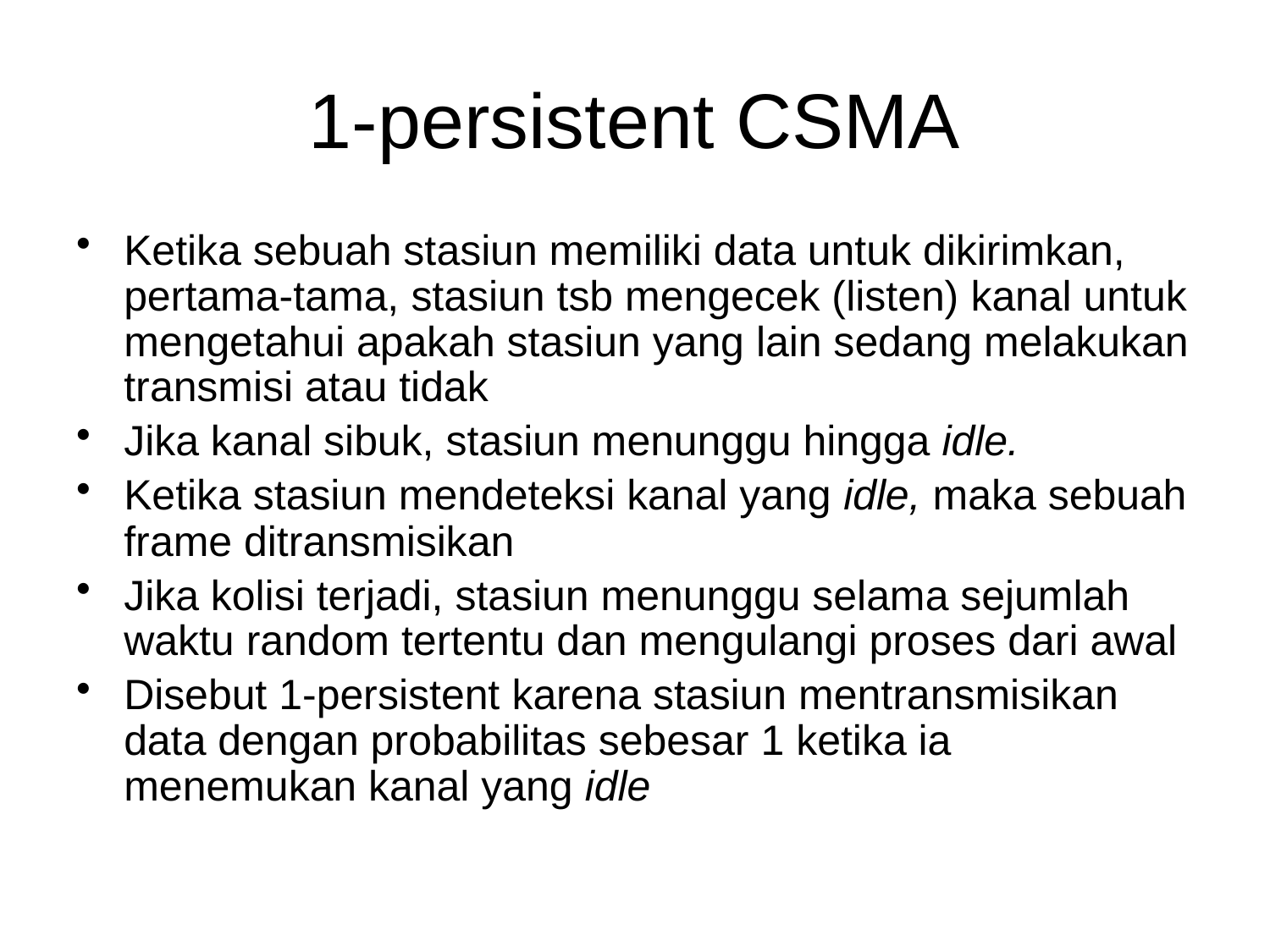

# 1-persistent CSMA
Ketika sebuah stasiun memiliki data untuk dikirimkan, pertama-tama, stasiun tsb mengecek (listen) kanal untuk mengetahui apakah stasiun yang lain sedang melakukan transmisi atau tidak
Jika kanal sibuk, stasiun menunggu hingga idle.
Ketika stasiun mendeteksi kanal yang idle, maka sebuah frame ditransmisikan
Jika kolisi terjadi, stasiun menunggu selama sejumlah waktu random tertentu dan mengulangi proses dari awal
Disebut 1-persistent karena stasiun mentransmisikan data dengan probabilitas sebesar 1 ketika ia menemukan kanal yang idle